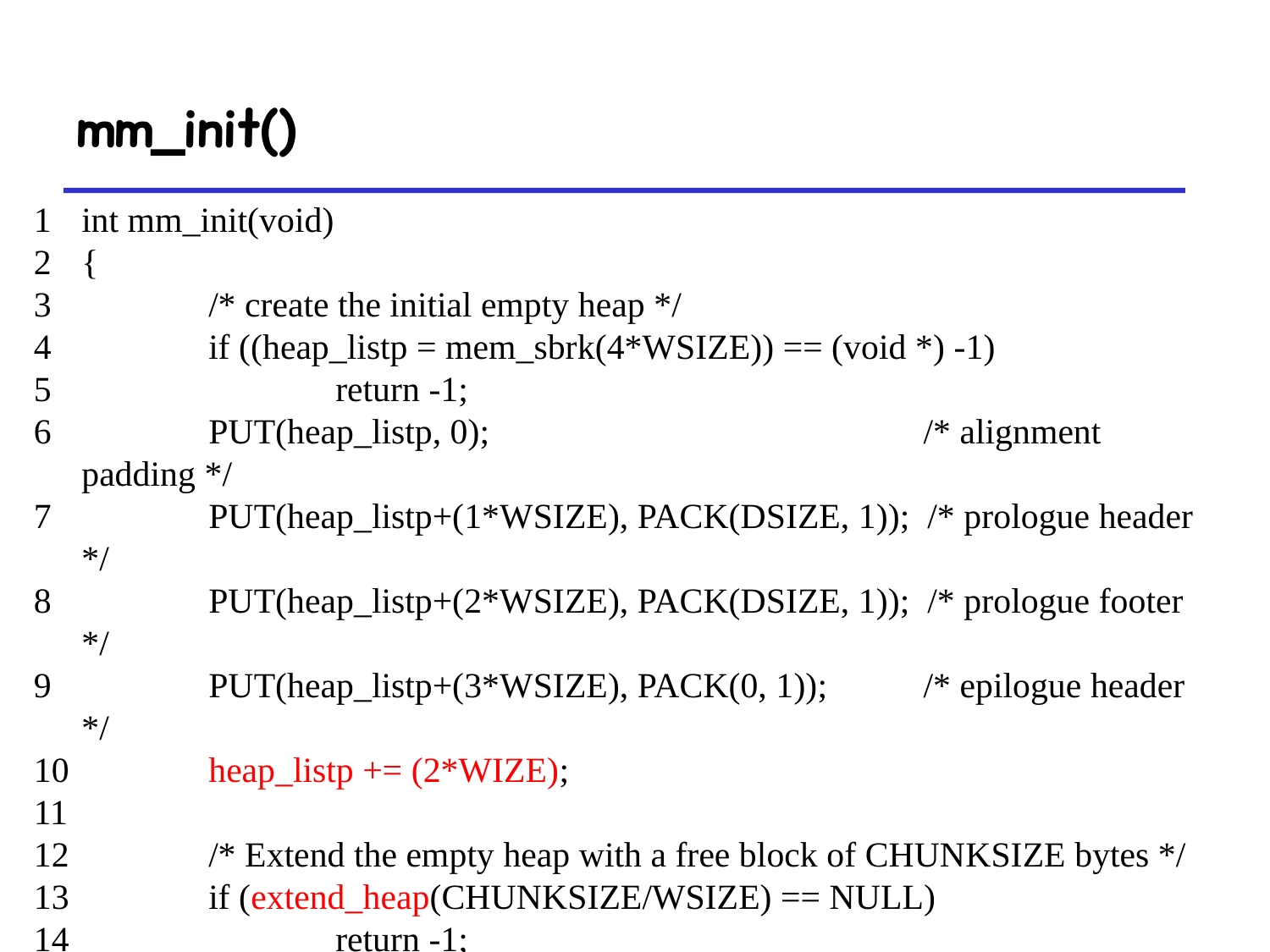

# mm_init()
1 	int mm_init(void)
2  	{
3 		/* create the initial empty heap */
4 		if ((heap_listp = mem_sbrk(4*WSIZE)) == (void *) -1)
5 			return -1;
6 		PUT(heap_listp, 0); 			         /* alignment padding */
7 		PUT(heap_listp+(1*WSIZE), PACK(DSIZE, 1));  /* prologue header */
8 		PUT(heap_listp+(2*WSIZE), PACK(DSIZE, 1));  /* prologue footer */
9 		PUT(heap_listp+(3*WSIZE), PACK(0, 1)); 	         /* epilogue header */
10 		heap_listp += (2*WIZE);
11
12 		/* Extend the empty heap with a free block of CHUNKSIZE bytes */
13 		if (extend_heap(CHUNKSIZE/WSIZE) == NULL)
14 			return -1;
15 		return 0;
16 	}
11